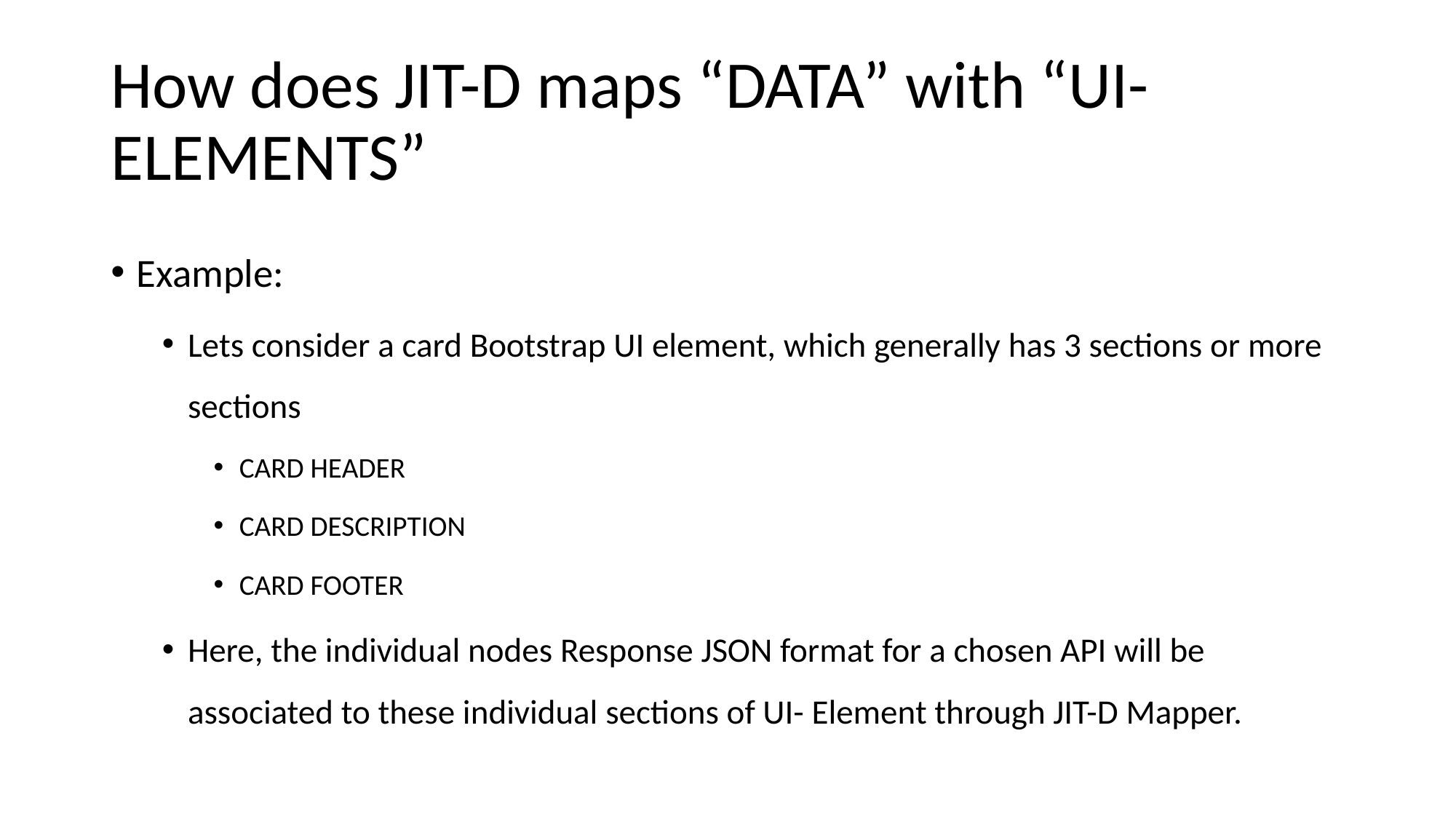

# How does JIT-D maps “DATA” with “UI-ELEMENTS”
Example:
Lets consider a card Bootstrap UI element, which generally has 3 sections or more sections
CARD HEADER
CARD DESCRIPTION
CARD FOOTER
Here, the individual nodes Response JSON format for a chosen API will be associated to these individual sections of UI- Element through JIT-D Mapper.